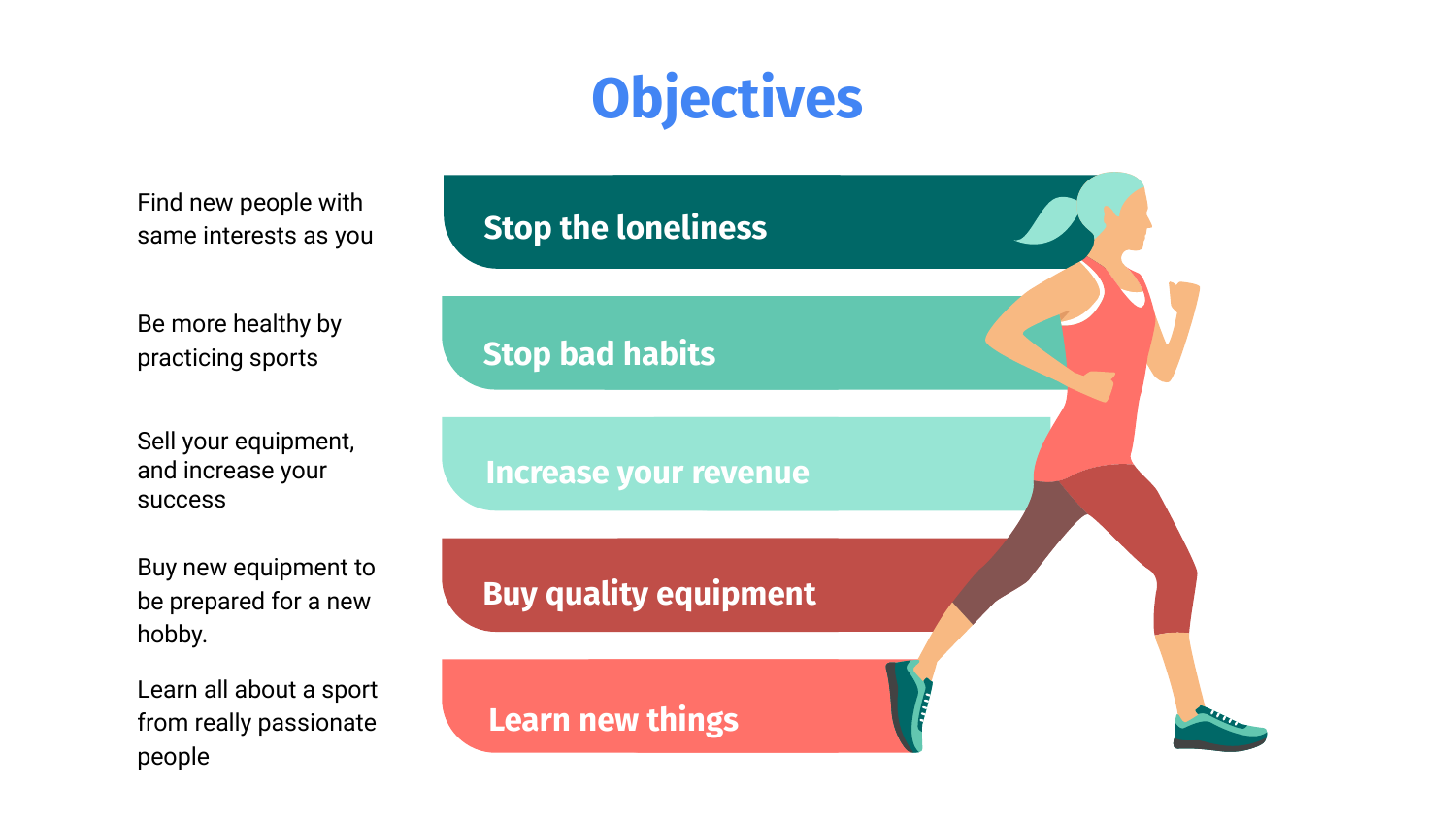

Objectives
Find new people with same interests as you

Stop the loneliness

Be more healthy by practicing sports

Stop bad habits
Sell your equipment, and increase your success

Increase your revenue

Buy new equipment to be prepared for a new hobby.

Buy quality equipment

Learn all about a sport from really passionate people

Learn new things